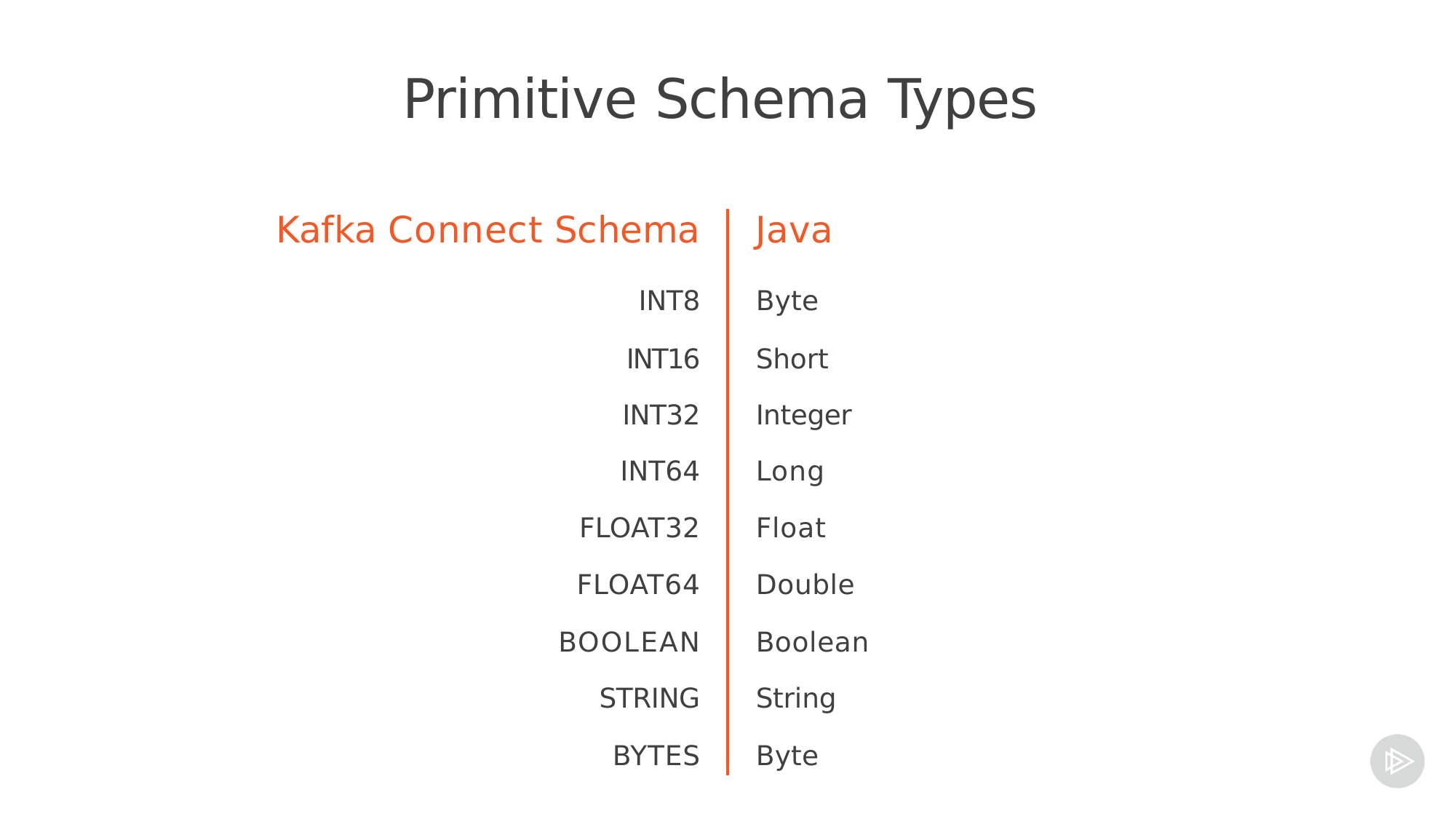

# Primitive Schema Types
| Kafka Connect Schema | Java |
| --- | --- |
| INT8 | Byte |
| INT16 | Short |
| INT32 | Integer |
| INT64 | Long |
| FLOAT32 | Float |
| FLOAT64 | Double |
| BOOLEAN | Boolean |
| STRING | String |
| BYTES | Byte |